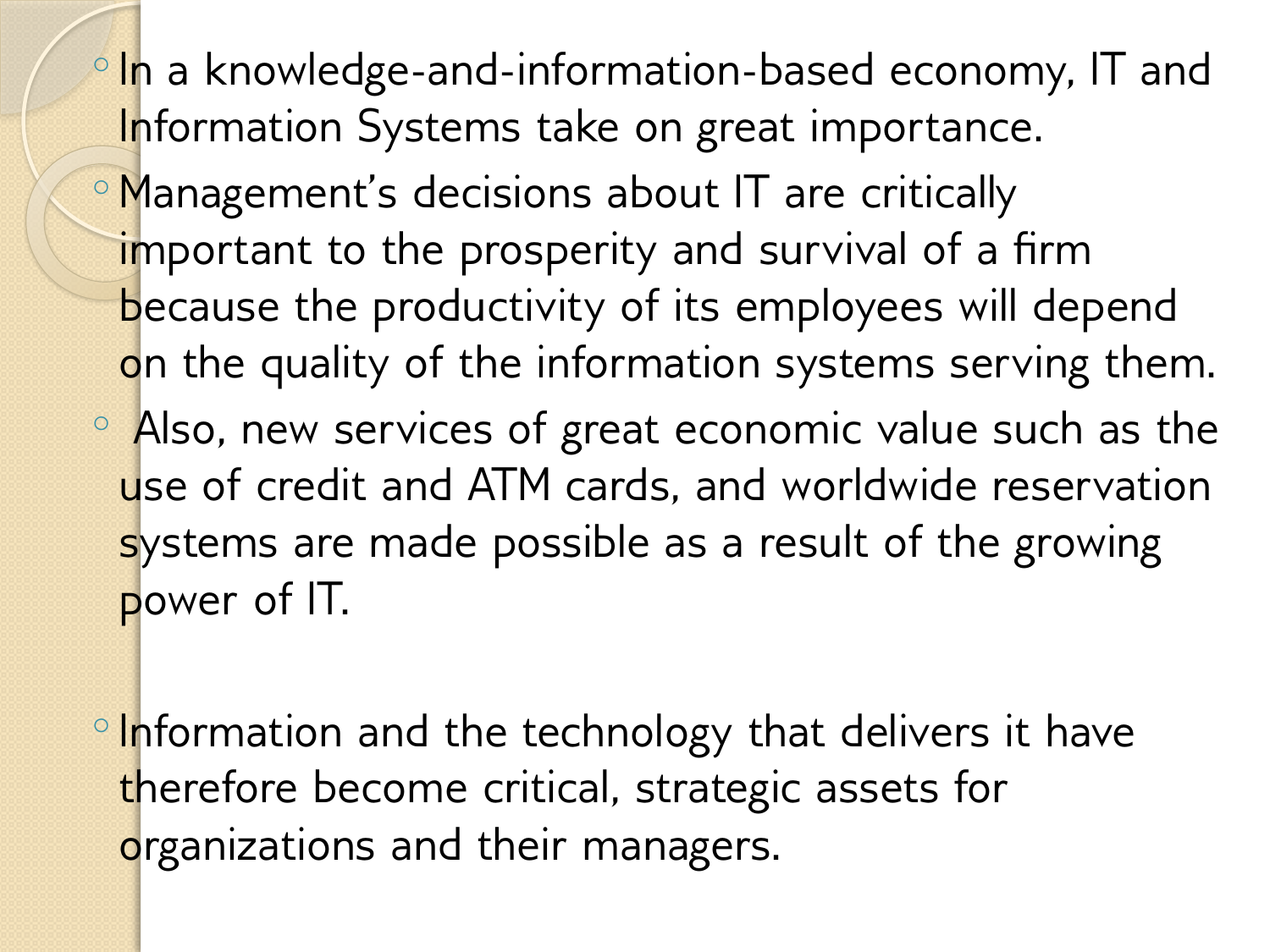

In a knowledge-and-information-based economy, IT and Information Systems take on great importance.
Management’s decisions about IT are critically important to the prosperity and survival of a firm because the productivity of its employees will depend on the quality of the information systems serving them.
 Also, new services of great economic value such as the use of credit and ATM cards, and worldwide reservation systems are made possible as a result of the growing power of IT.

Information and the technology that delivers it have therefore become critical, strategic assets for organizations and their managers.